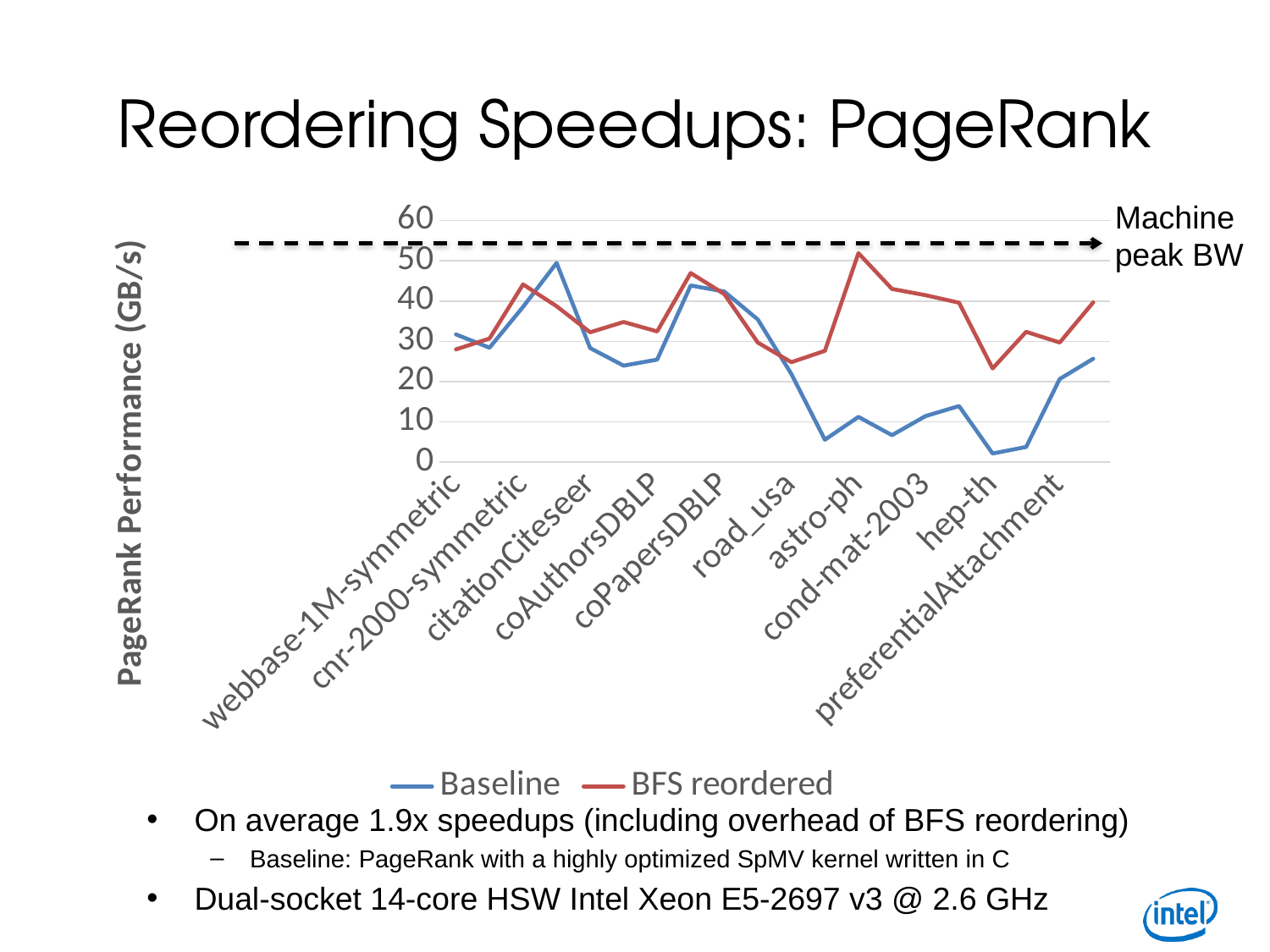

# Reordering Speedups: PageRank

### Chart

| Category | Baseline | BFS reordered |
|---|---|---|
| webbase-1M-symmetric | 31.701965609869266 | 27.9685584836006 |
| dblp-2010 | 28.388263793932833 | 30.6740048362659 |
| cnr-2000-symmetric | 38.54875546480831 | 44.1320366260341 |
| hollywood-2009 | 49.4681176863037 | 38.7035937449236 |
| citationCiteseer | 28.309234384753346 | 32.2256448424066 |
| coAuthorsCiteseer | 23.933314784047734 | 34.7858654404034 |
| coAuthorsDBLP | 25.43167473678988 | 32.4436165356593 |
| coPapersCiteseer | 43.859607729837 | 46.9564872402324 |
| coPapersDBLP | 42.3752927839978 | 41.7347635128781 |
| kron_g500-logn21 | 35.40646281427915 | 29.6676025257052 |
| road_usa | 21.87036381555196 | 24.7906747128281 |
| as-22july06 | 5.515969948119727 | 27.6245178756713 |
| astro-ph | 11.19700950826233 | 51.8972833475125 |
| cond-mat | 6.637048221856023 | 43.0107631728521 |
| cond-mat-2003 | 11.395090846271717 | 41.4522943446685 |
| cond-mat-2005 | 13.890168375920519 | 39.5753685786837 |
| hep-th | 2.0755127155921476 | 23.2348706813599 |
| PGPgiantcompo | 3.7142603073551412 | 32.3474125219505 |
| preferentialAttachment | 20.616394176576154 | 29.6885676326248 |
| smallworld | 25.65896711455145 | 39.6716691679735 |
Machine peak BW
On average 1.9x speedups (including overhead of BFS reordering)
Baseline: PageRank with a highly optimized SpMV kernel written in C
Dual-socket 14-core HSW Intel Xeon E5-2697 v3 @ 2.6 GHz